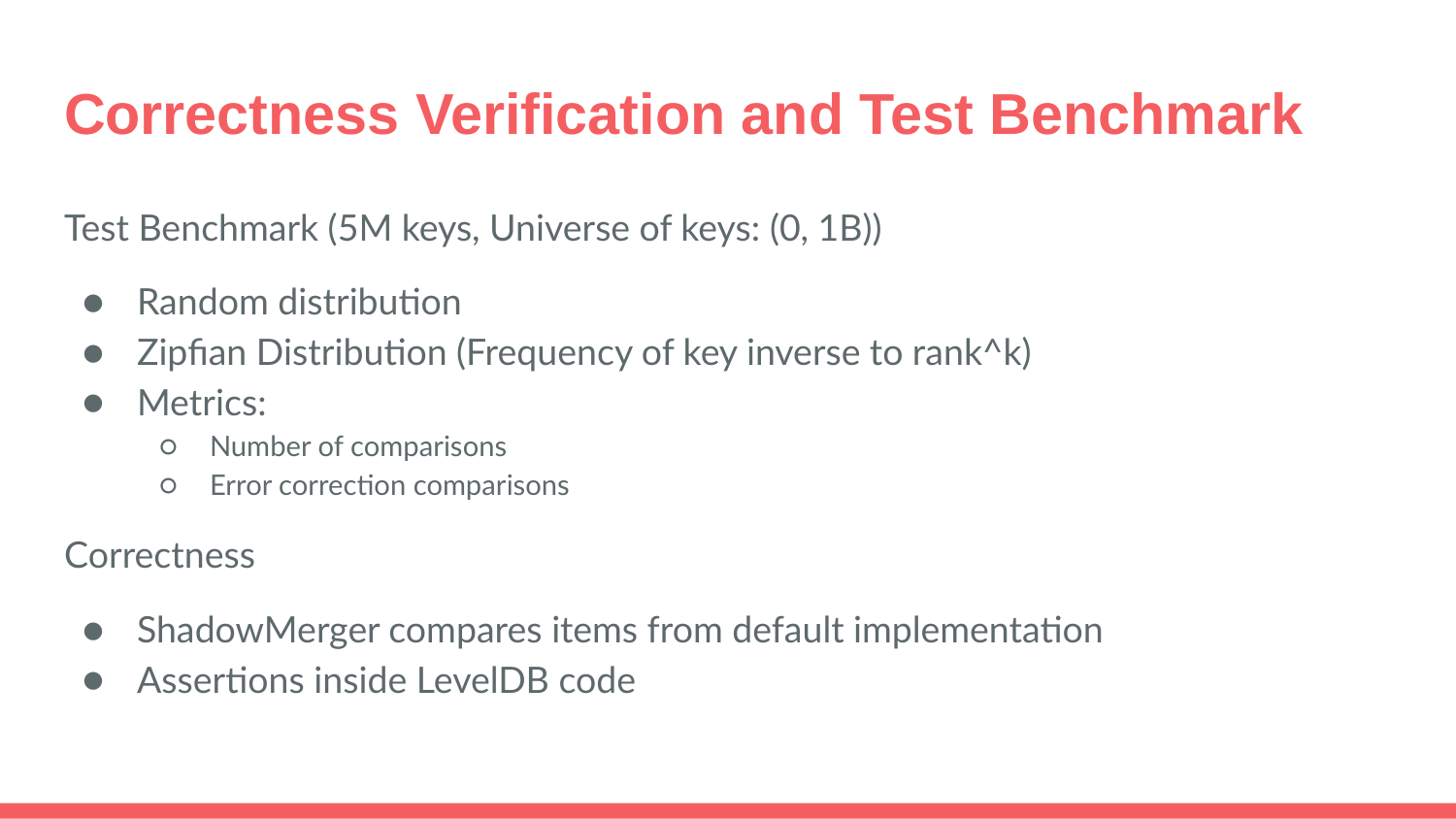

# Correctness Verification and Test Benchmark
Test Benchmark (5M keys, Universe of keys: (0, 1B))
Random distribution
Zipfian Distribution (Frequency of key inverse to rank^k)
Metrics:
Number of comparisons
Error correction comparisons
Correctness
ShadowMerger compares items from default implementation
Assertions inside LevelDB code